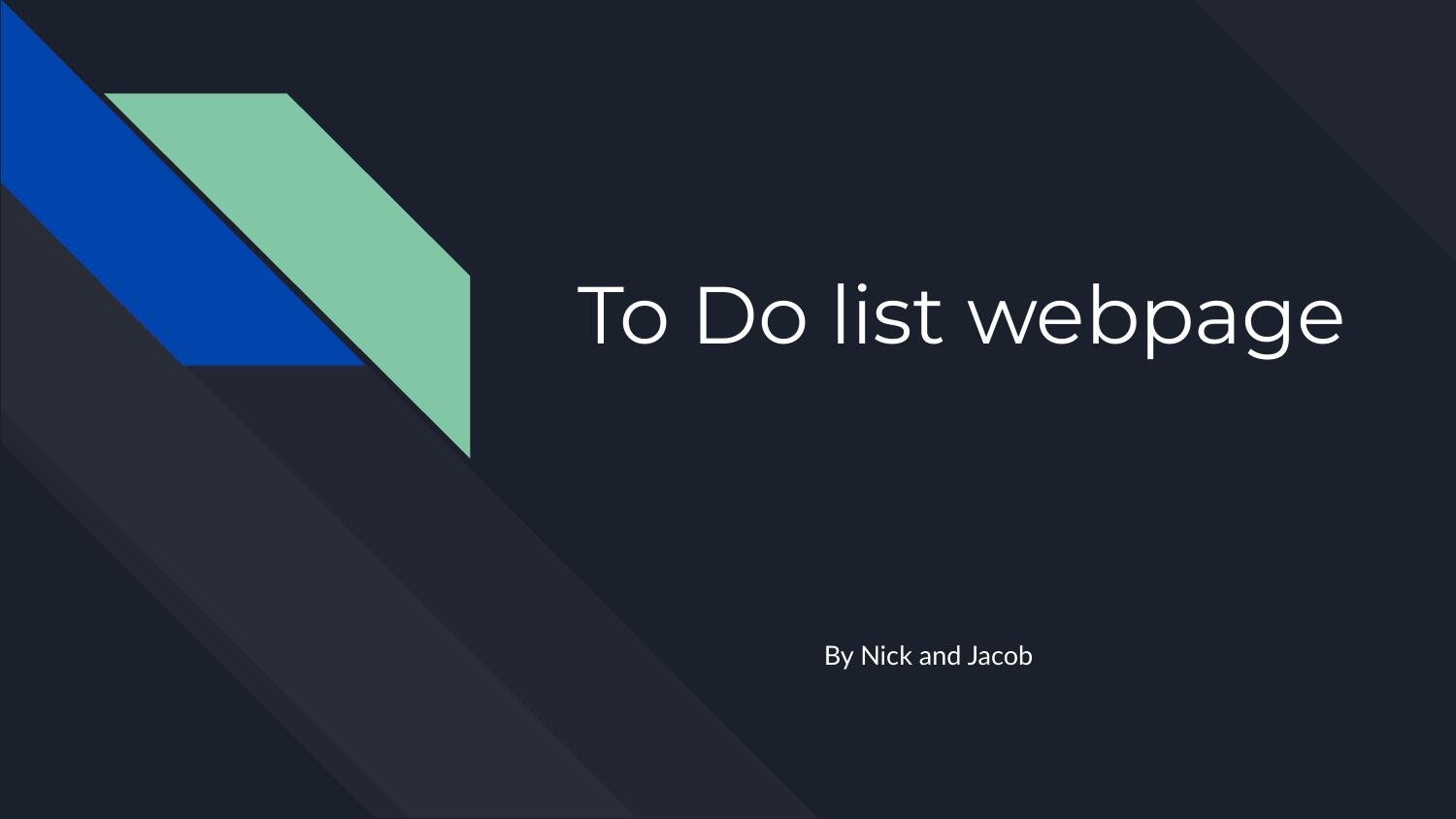

# To Do list webpage
By Nick and Jacob